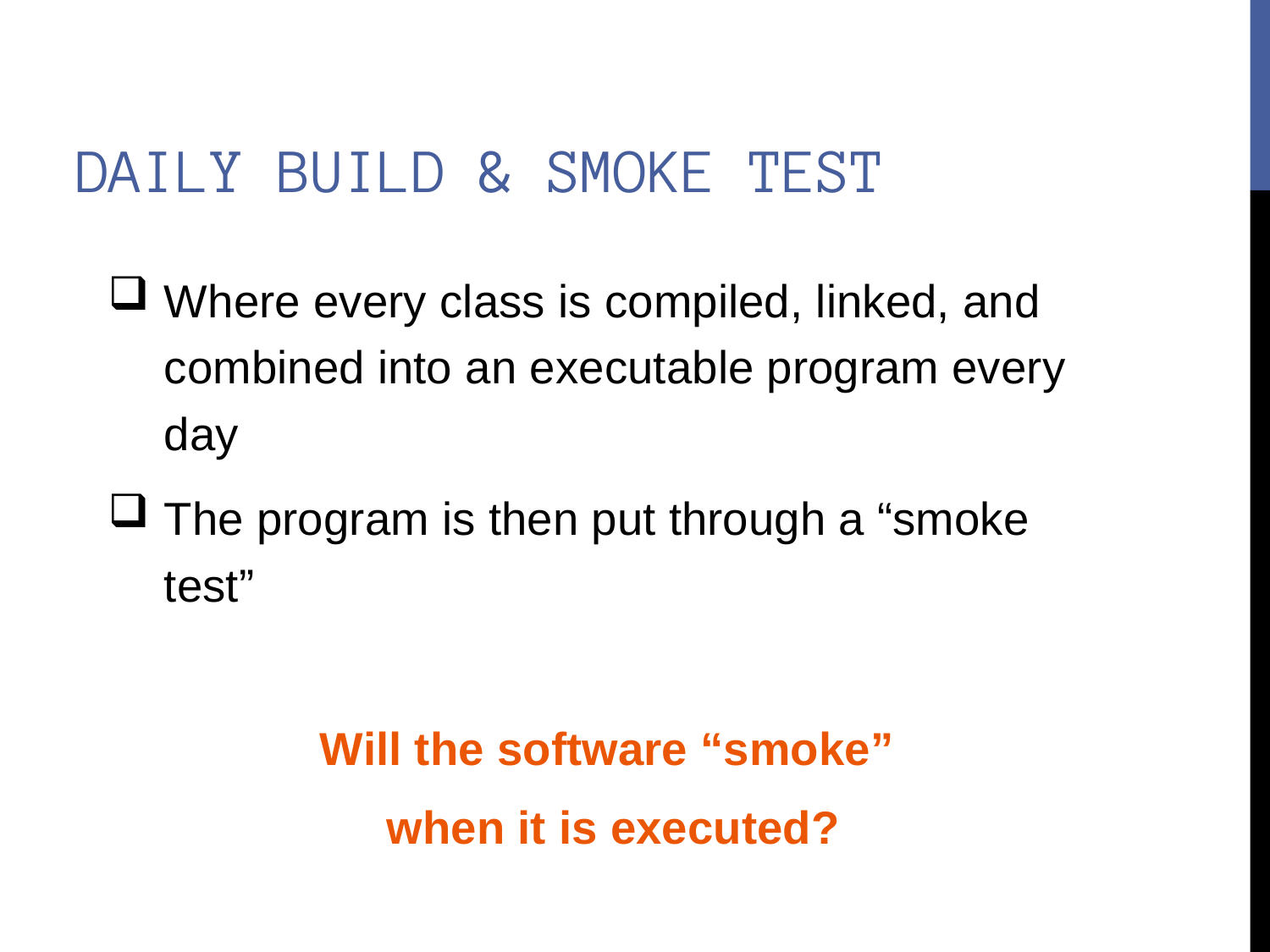

# Daily Build & Smoke Test
Where every class is compiled, linked, and combined into an executable program every day
The program is then put through a “smoke test”

Will the software “smoke”
when it is executed?